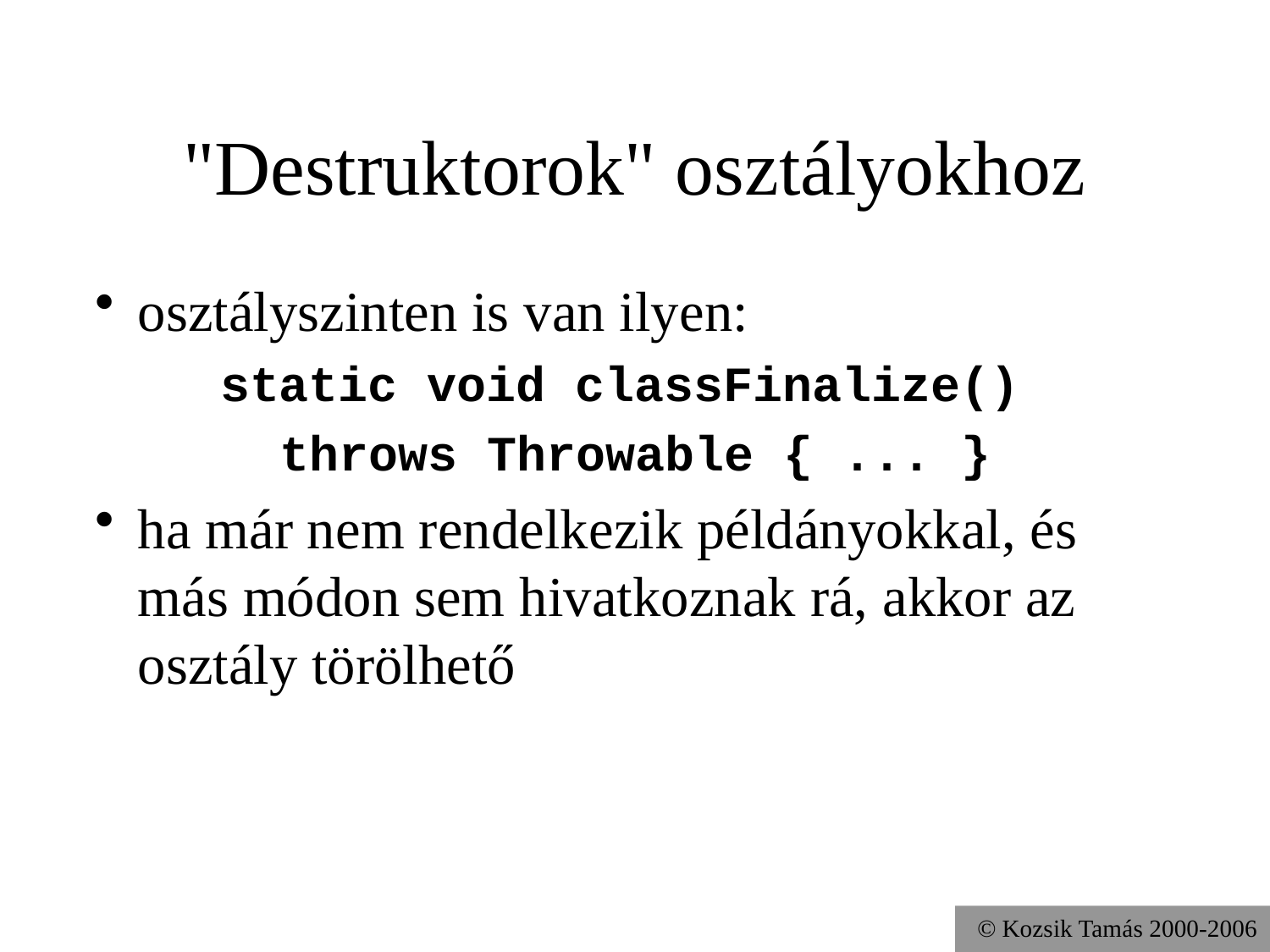

# "Destruktorok" osztályokhoz
osztályszinten is van ilyen:
static void classFinalize()
throws Throwable { ... }
ha már nem rendelkezik példányokkal, és más módon sem hivatkoznak rá, akkor az osztály törölhető
© Kozsik Tamás 2000-2006